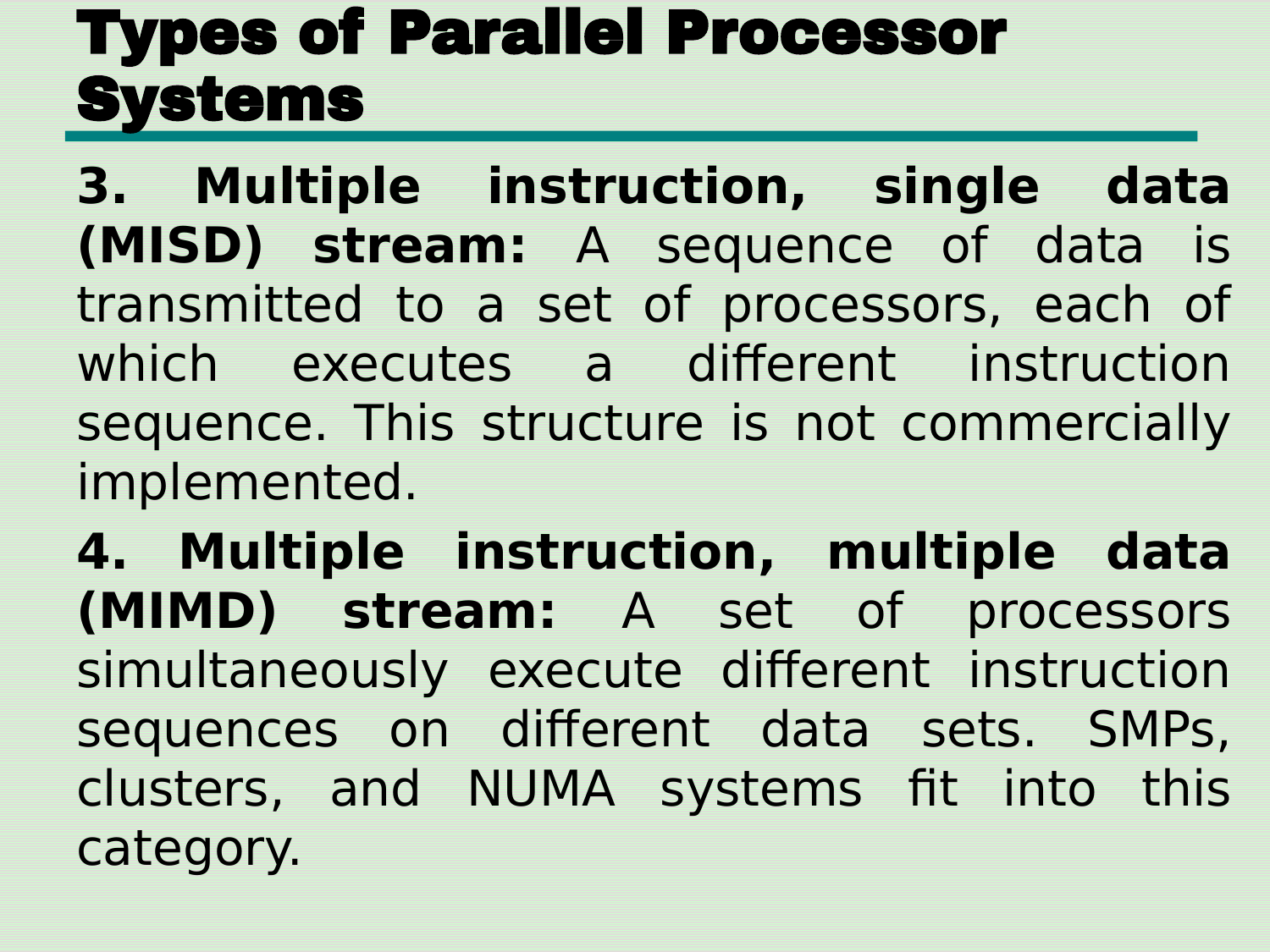

# Types of Parallel Processor Systems
3. Multiple instruction, single data (MISD) stream: A sequence of data is transmitted to a set of processors, each of which executes a different instruction sequence. This structure is not commercially implemented.
4. Multiple instruction, multiple data (MIMD) stream: A set of processors simultaneously execute different instruction sequences on different data sets. SMPs, clusters, and NUMA systems fit into this category.